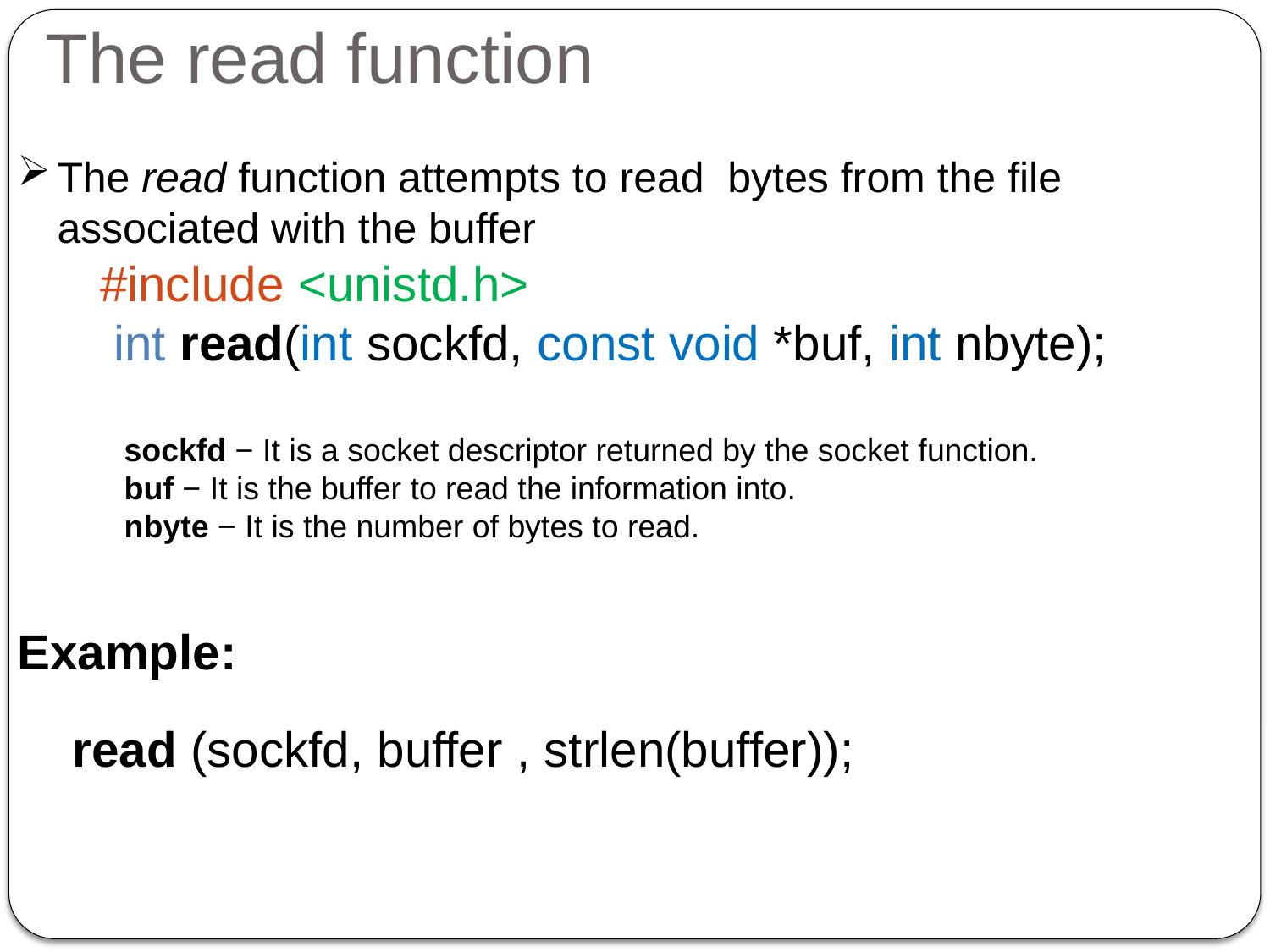

The read function

The read function attempts to read  bytes from the file associated with the buffer
      #include <unistd.h>
       int read(int sockfd, const void *buf, int nbyte);

            sockfd − It is a socket descriptor returned by the socket function.
            buf − It is the buffer to read the information into.
            nbyte − It is the number of bytes to read.

Example:

    read (sockfd, buffer , strlen(buffer));